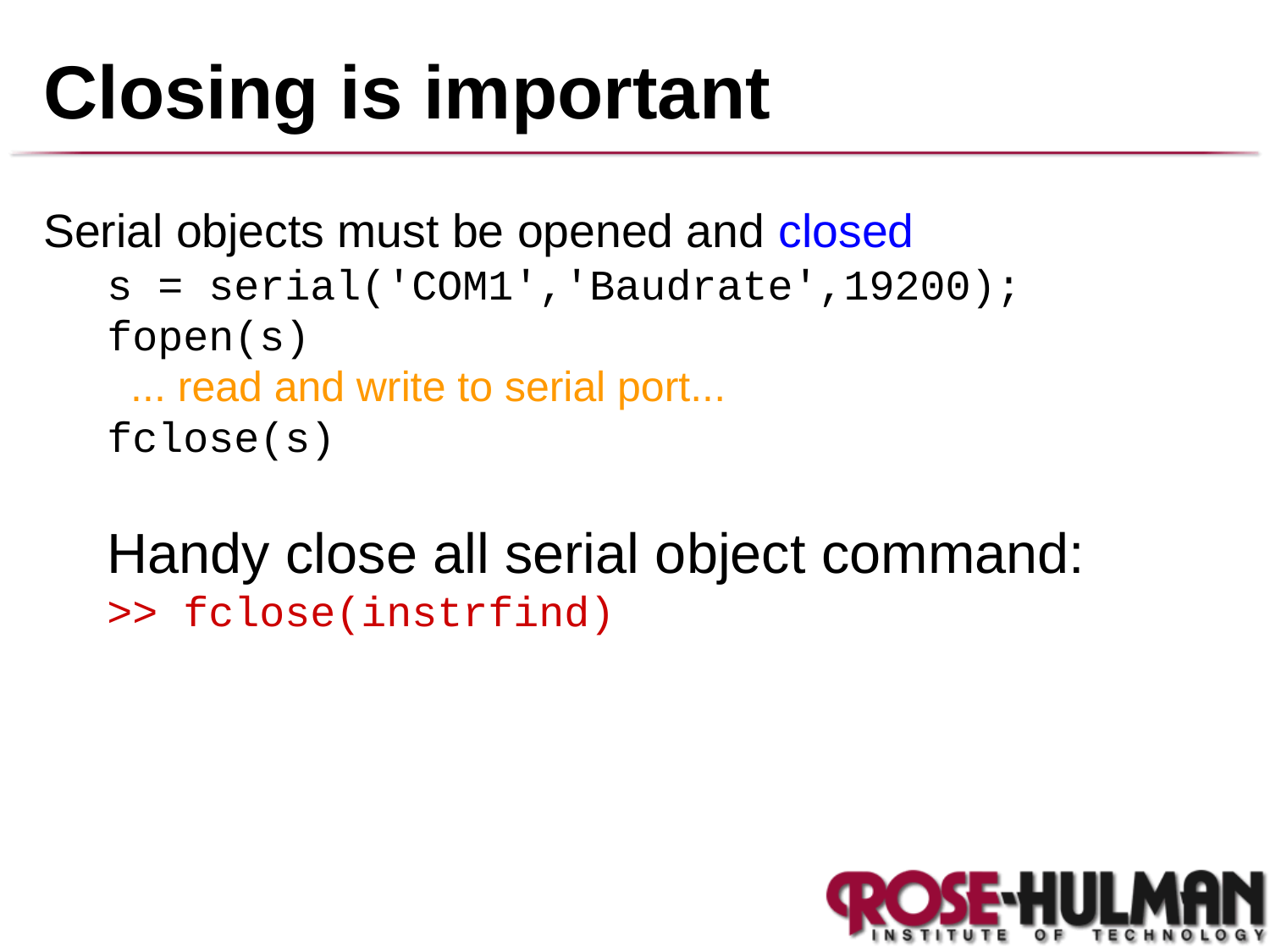

# Closing is important
Serial objects must be opened and closed
s = serial('COM1','Baudrate',19200);
fopen(s)
  ... read and write to serial port...
fclose(s)

Handy close all serial object command:
>> fclose(instrfind)